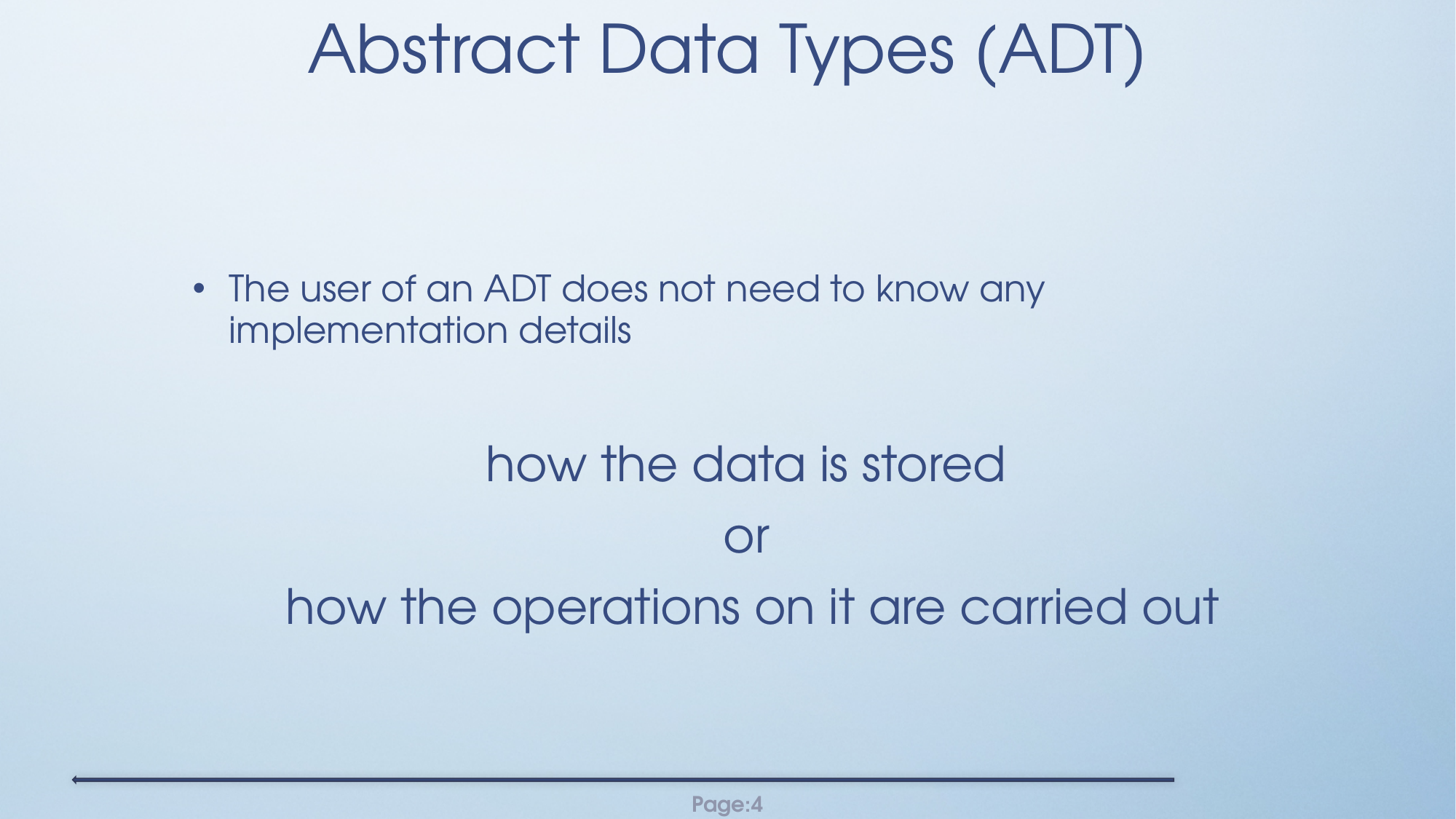

# Abstract Data Types (ADT)

The user of an ADT does not need to know any implementation details

how the data is stored
or
how the operations on it are carried out